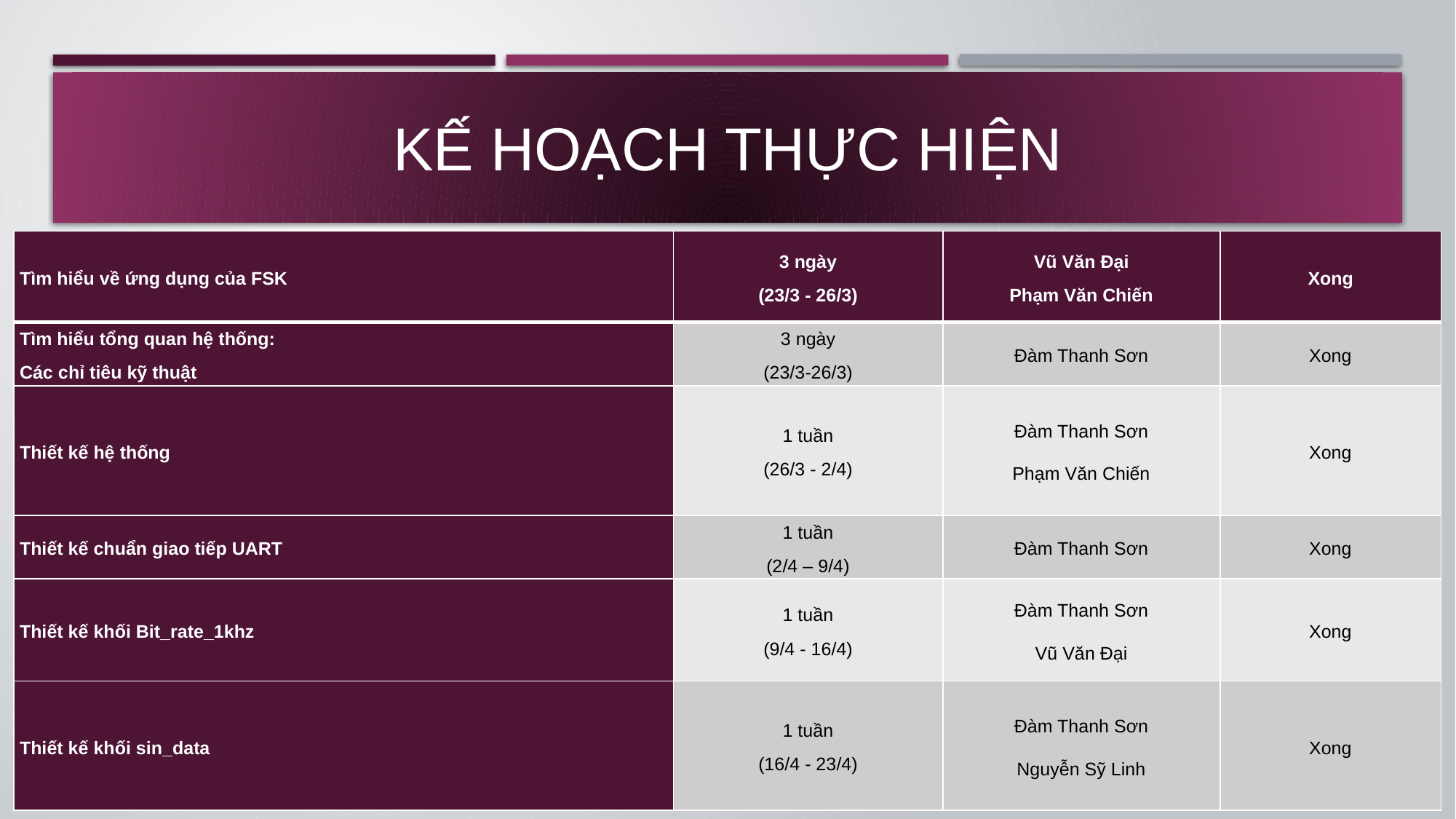

# Kế hoạch thực hiện
| Tìm hiểu về ứng dụng của FSK | 3 ngày (23/3 - 26/3) | Vũ Văn Đại Phạm Văn Chiến | Xong |
| --- | --- | --- | --- |
| Tìm hiểu tổng quan hệ thống: Các chỉ tiêu kỹ thuật | 3 ngày (23/3-26/3) | Đàm Thanh Sơn | Xong |
| Thiết kế hệ thống | 1 tuần (26/3 - 2/4) | Đàm Thanh Sơn Phạm Văn Chiến | Xong |
| Thiết kế chuẩn giao tiếp UART | 1 tuần (2/4 – 9/4) | Đàm Thanh Sơn | Xong |
| Thiết kế khối Bit\_rate\_1khz | 1 tuần (9/4 - 16/4) | Đàm Thanh Sơn Vũ Văn Đại | Xong |
| Thiết kế khối sin\_data | 1 tuần (16/4 - 23/4) | Đàm Thanh Sơn Nguyễn Sỹ Linh | Xong |
5